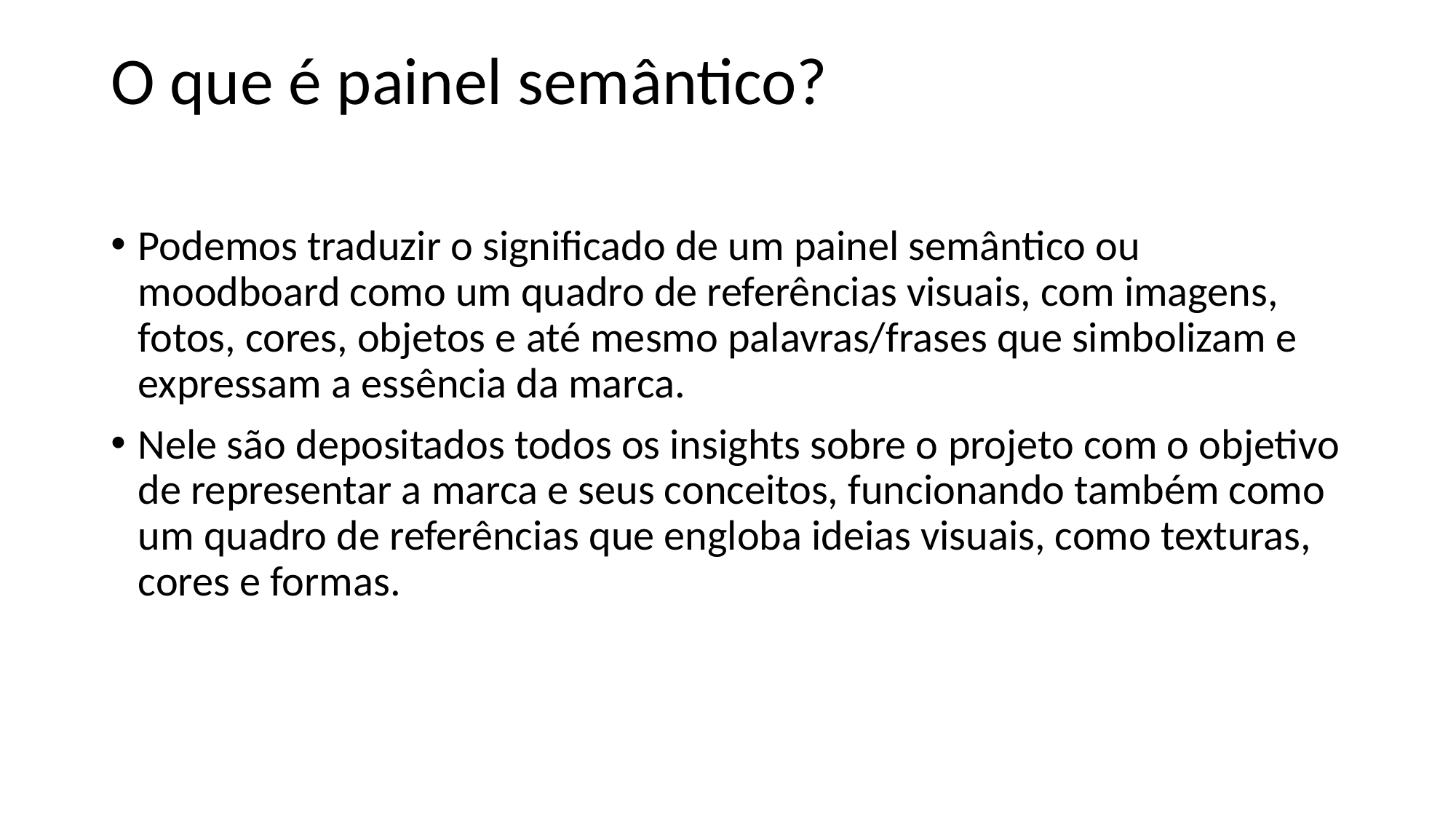

# O que é painel semântico?
Podemos traduzir o significado de um painel semântico ou moodboard como um quadro de referências visuais, com imagens, fotos, cores, objetos e até mesmo palavras/frases que simbolizam e expressam a essência da marca.
Nele são depositados todos os insights sobre o projeto com o objetivo de representar a marca e seus conceitos, funcionando também como um quadro de referências que engloba ideias visuais, como texturas, cores e formas.